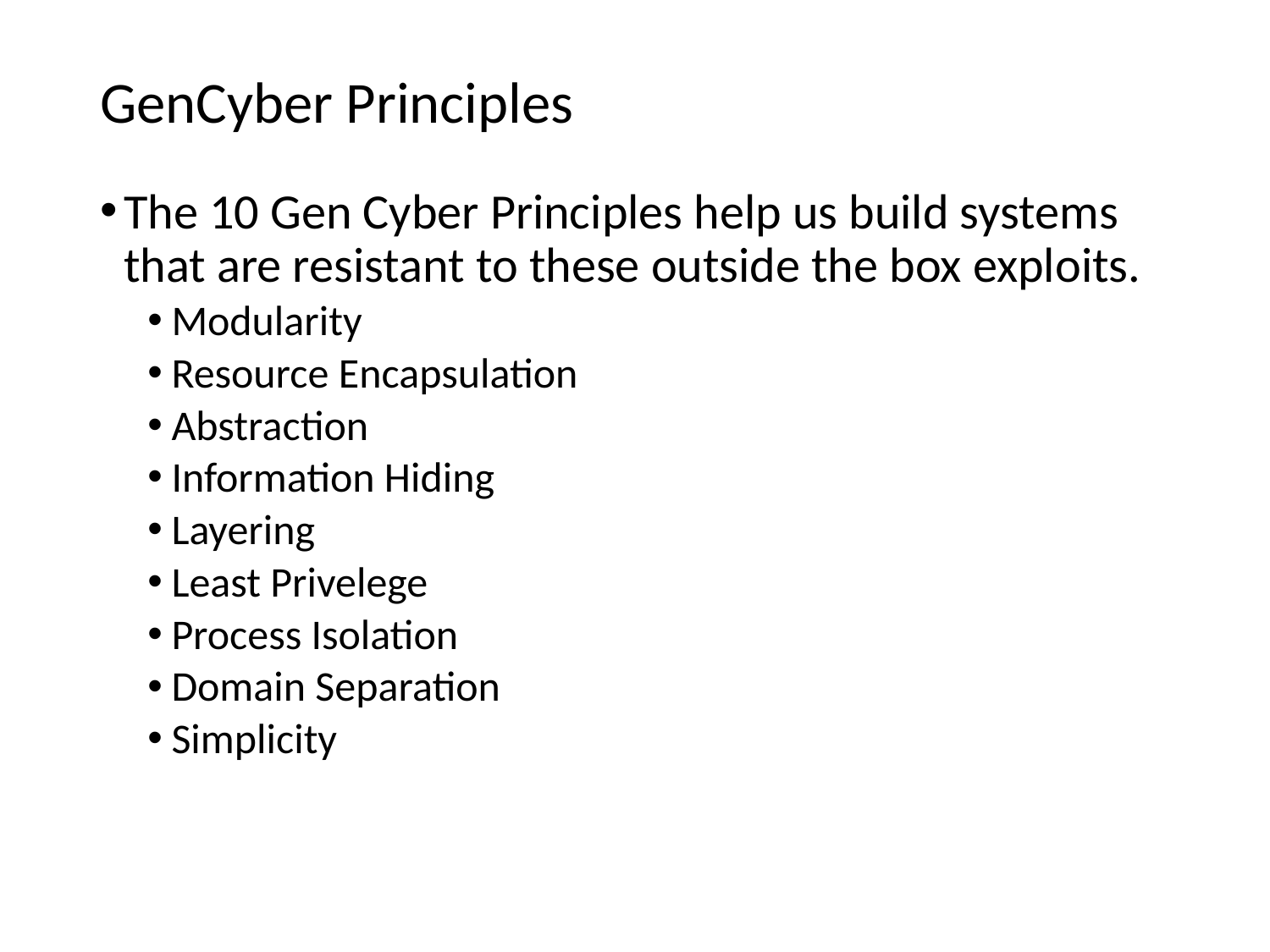

# GenCyber Principles
The 10 Gen Cyber Principles help us build systems that are resistant to these outside the box exploits.
Modularity
Resource Encapsulation
Abstraction
Information Hiding
Layering
Least Privelege
Process Isolation
Domain Separation
Simplicity